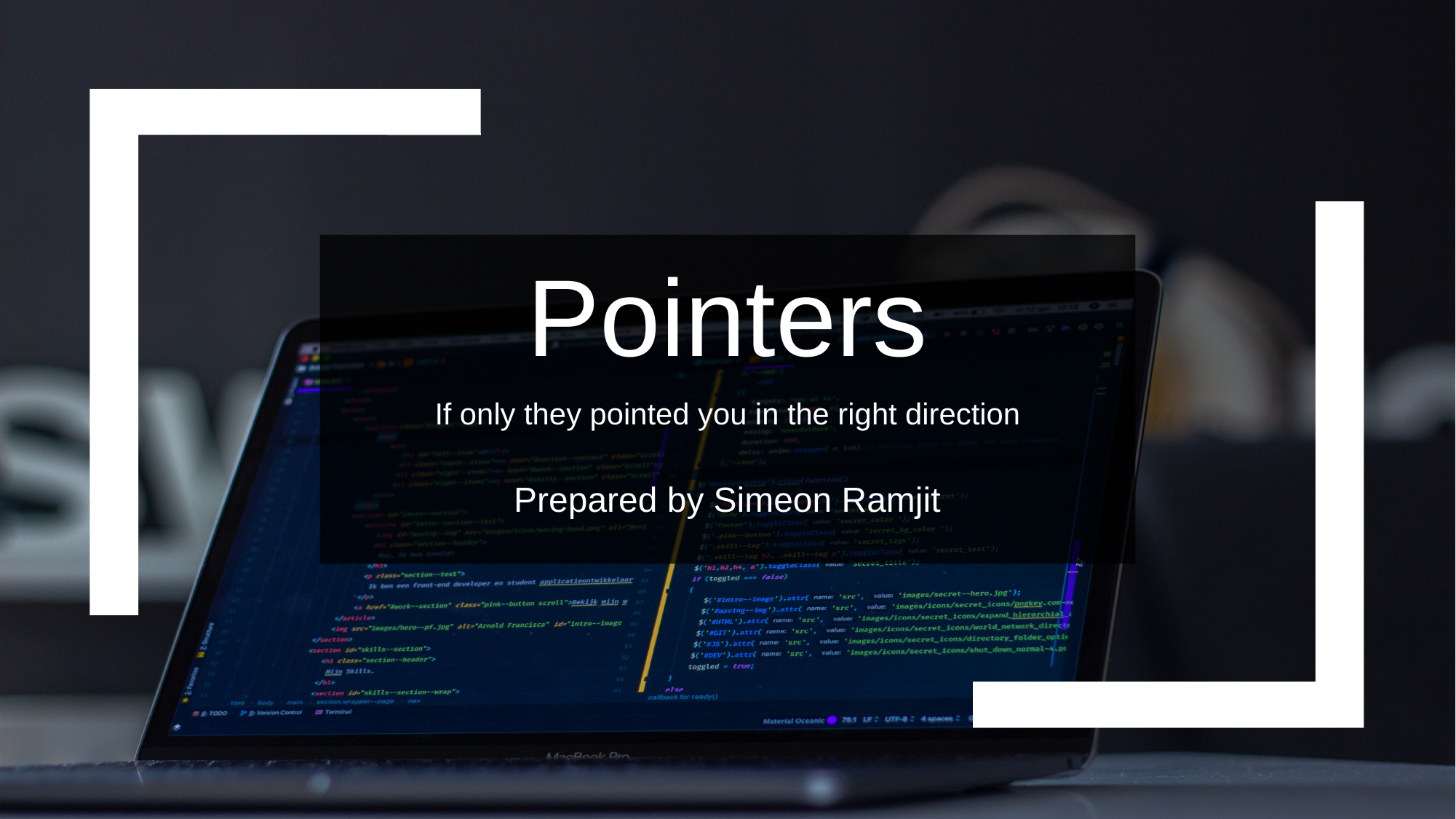

# Pointers
If only they pointed you in the right direction

Prepared by Simeon Ramjit